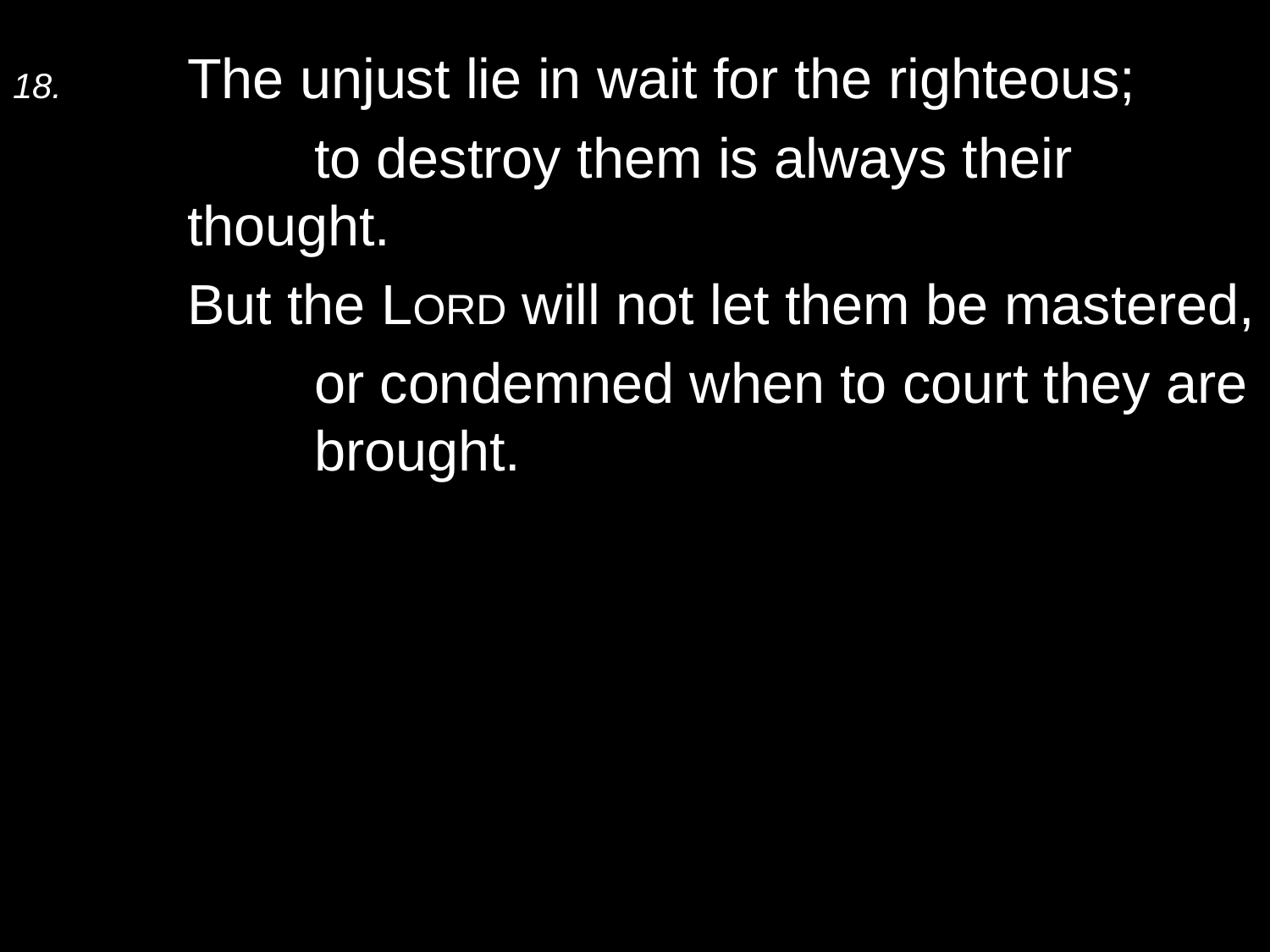

18.	The unjust lie in wait for the righteous;
		to destroy them is always their thought.
	But the Lord will not let them be mastered,
		or condemned when to court they are 	brought.